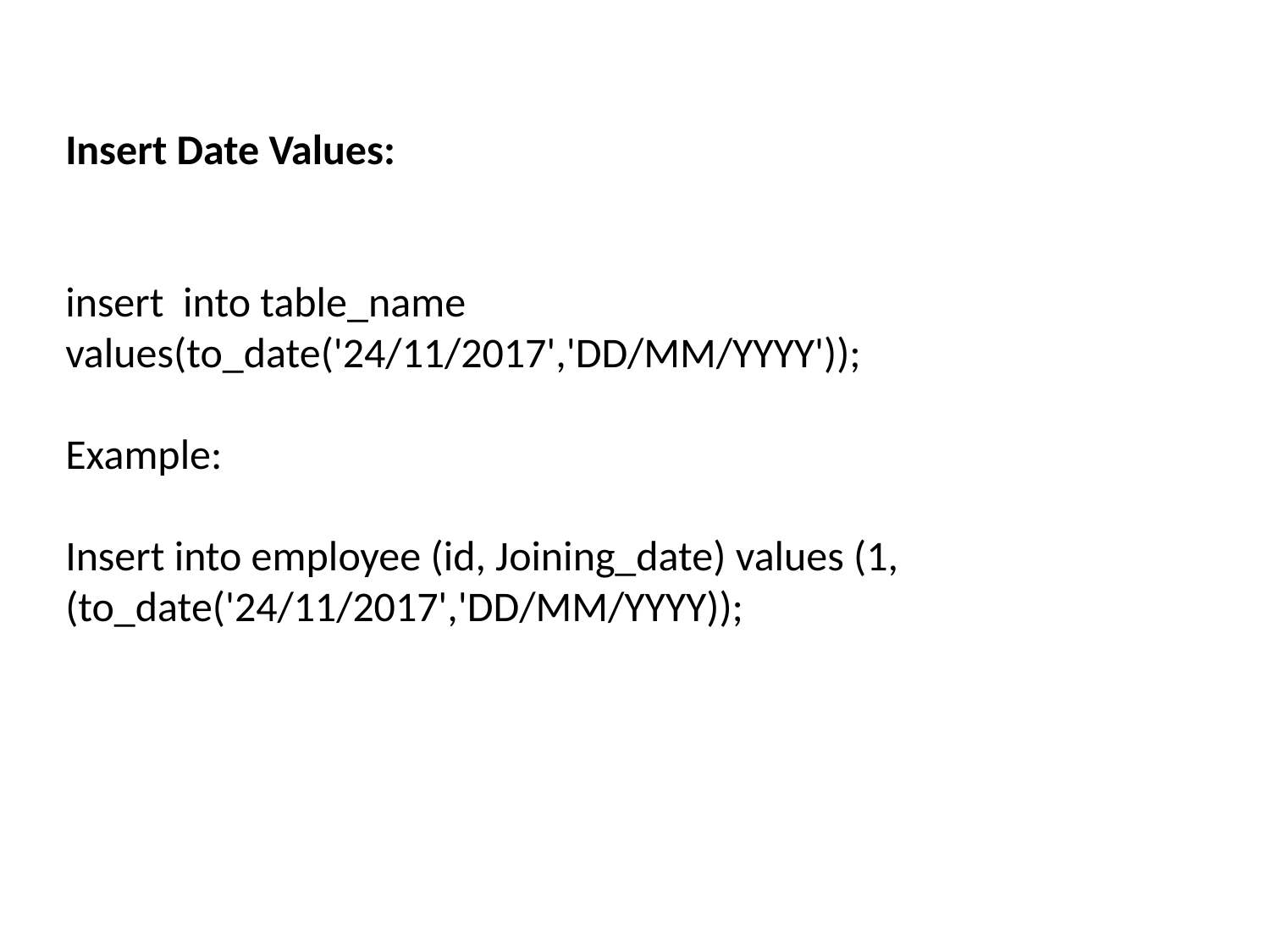

Insert Date Values:

insert  into table_name values(to_date('24/11/2017','DD/MM/YYYY'));

Example:

Insert into employee (id, Joining_date) values (1, (to_date('24/11/2017','DD/MM/YYYY));